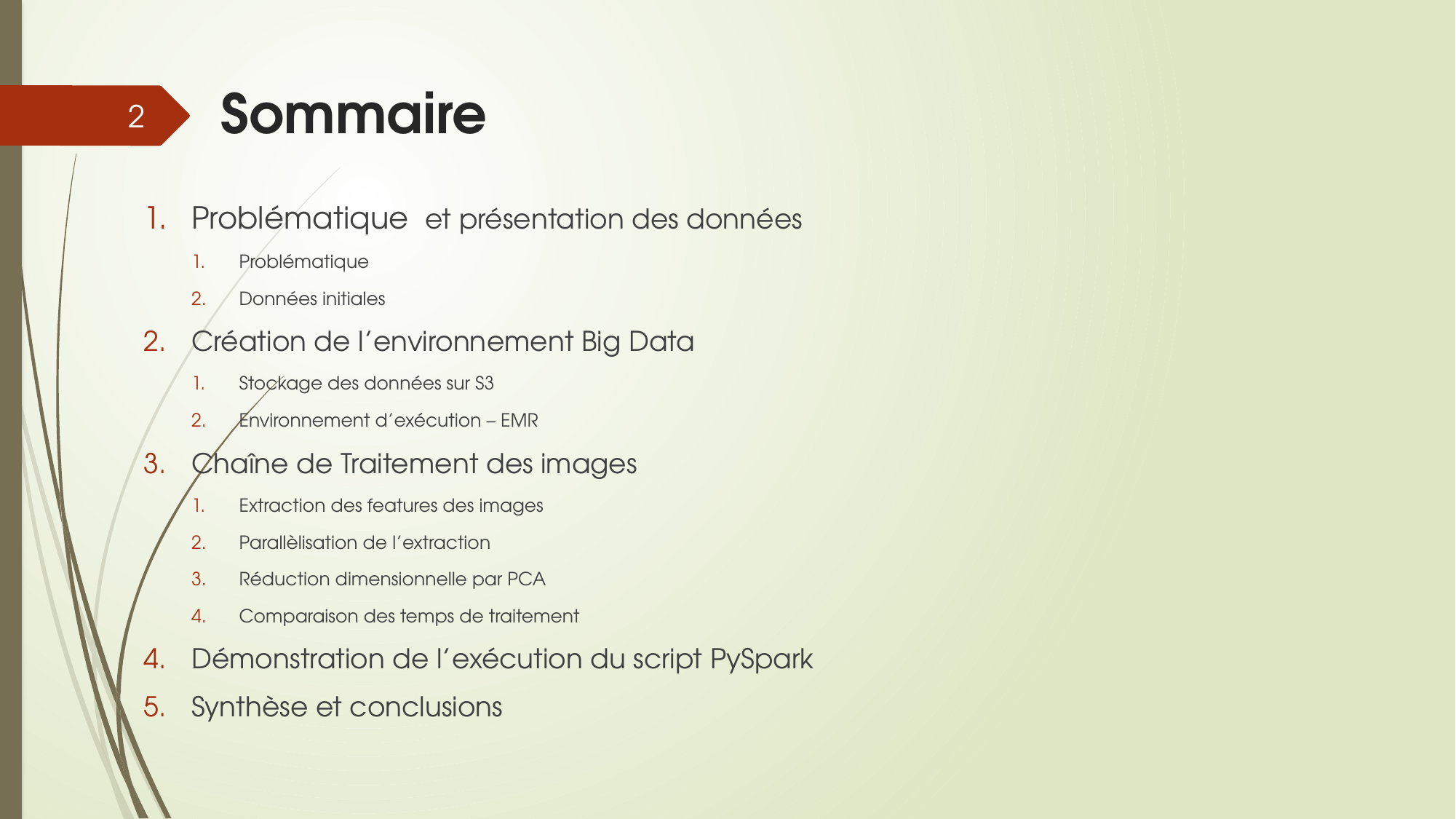

# Sommaire
2
Problématique  et présentation des données
Problématique
Données initiales
Création de l’environnement Big Data
Stockage des données sur S3
Environnement d’exécution – EMR
Chaîne de Traitement des images
Extraction des features des images
Parallèlisation de l’extraction
Réduction dimensionnelle par PCA
Comparaison des temps de traitement
Démonstration de l’exécution du script PySpark
Synthèse et conclusions